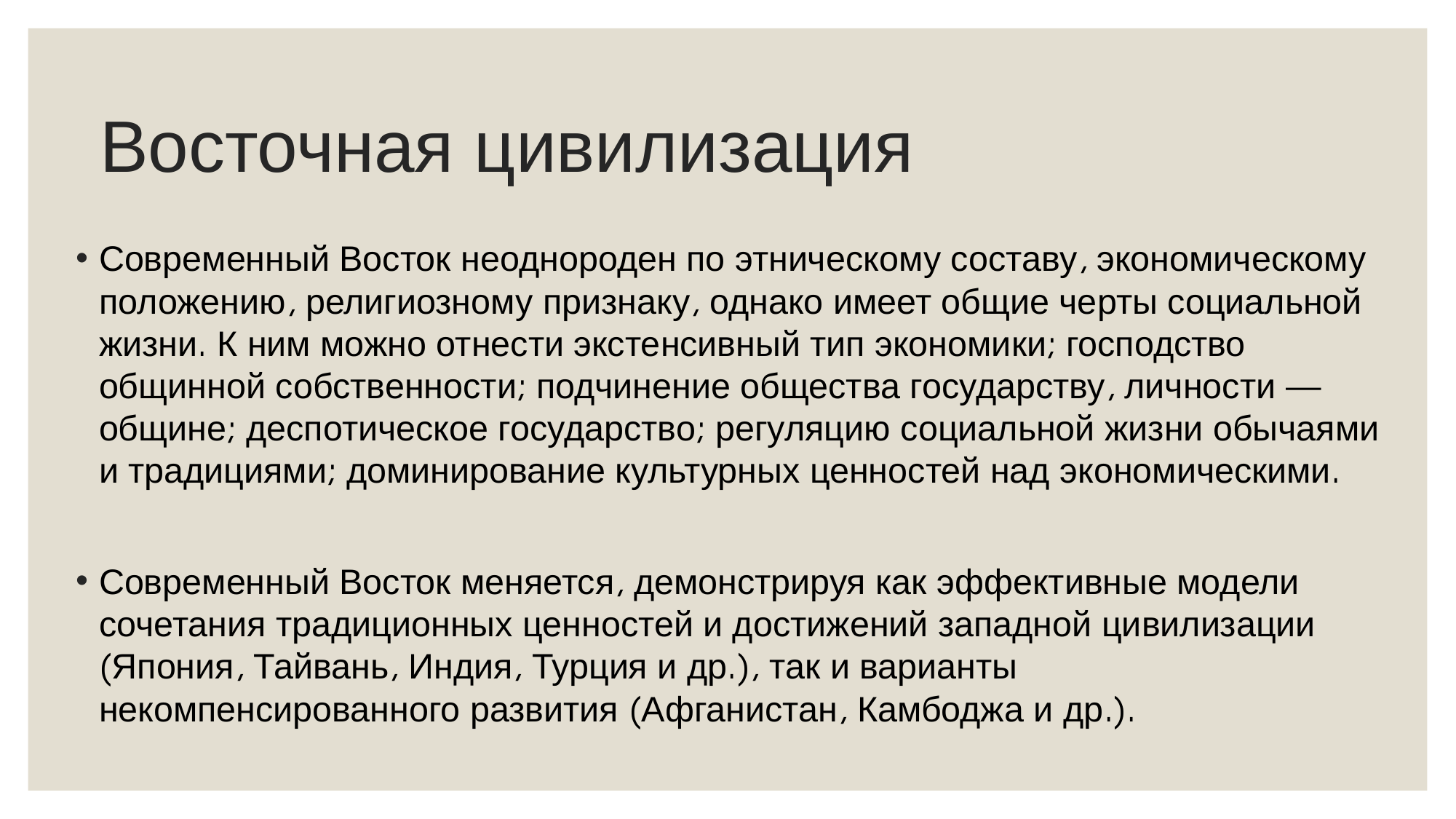

# Восточная цивилизация
Современный Восток неоднороден по этническому составу, экономическому положению, религиозному признаку, однако имеет общие черты социальной жизни. К ним можно отнести экстенсивный тип экономики; господство общинной собственности; подчинение общества государству, личности — общине; деспотическое государство; регуляцию социальной жизни обычаями и традициями; доминирование культурных ценностей над экономическими.

Современный Восток меняется, демонстрируя как эффективные модели сочетания традиционных ценностей и достижений западной цивилизации (Япония, Тайвань, Индия, Турция и др.), так и варианты некомпенсированного развития (Афганистан, Камбоджа и др.).